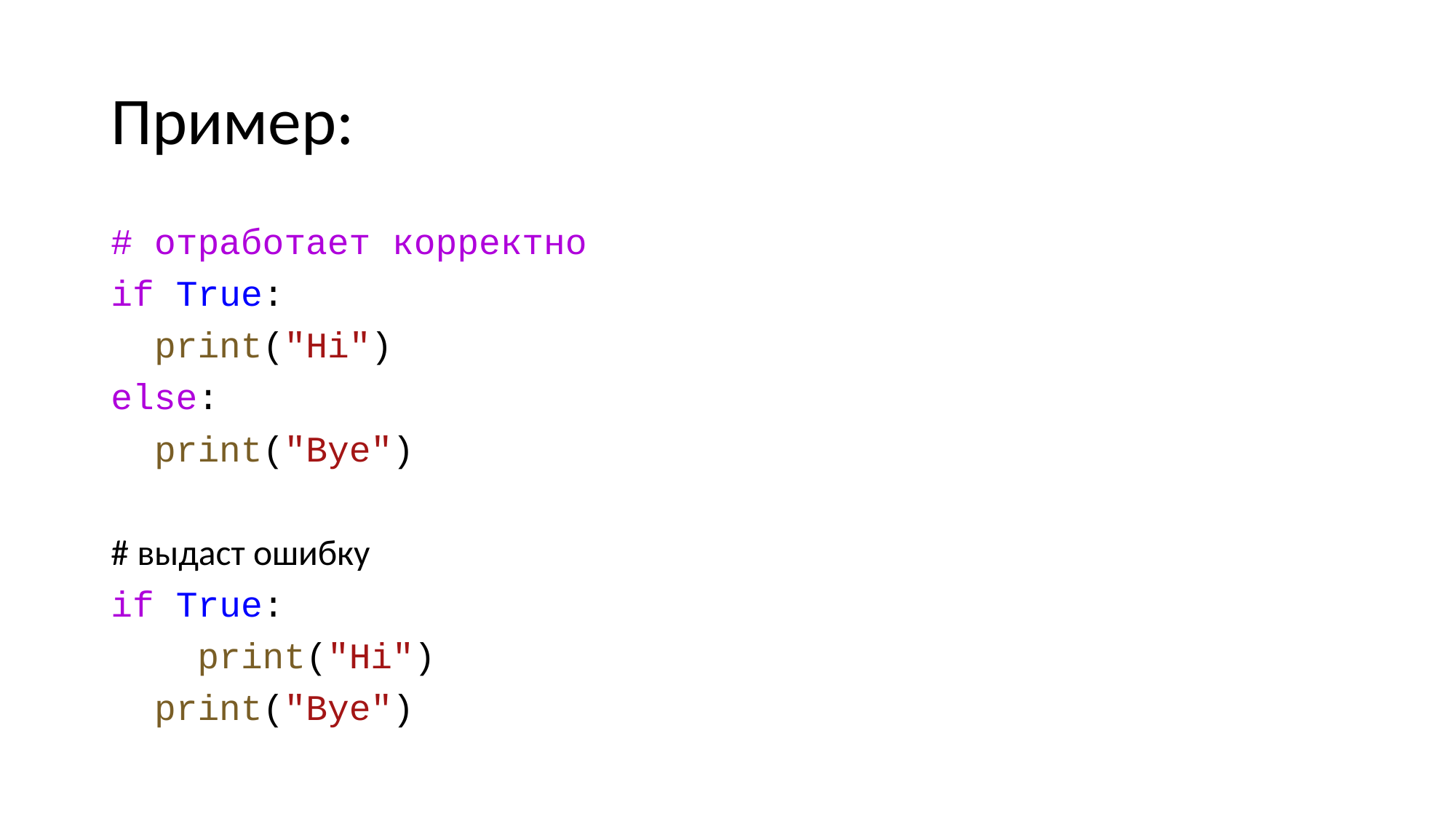

# Пример:
# отработает корректно
if True:
  print("Hi")
else:
  print("Bye")

# выдаст ошибку
if True:
    print("Hi")
  print("Bye")